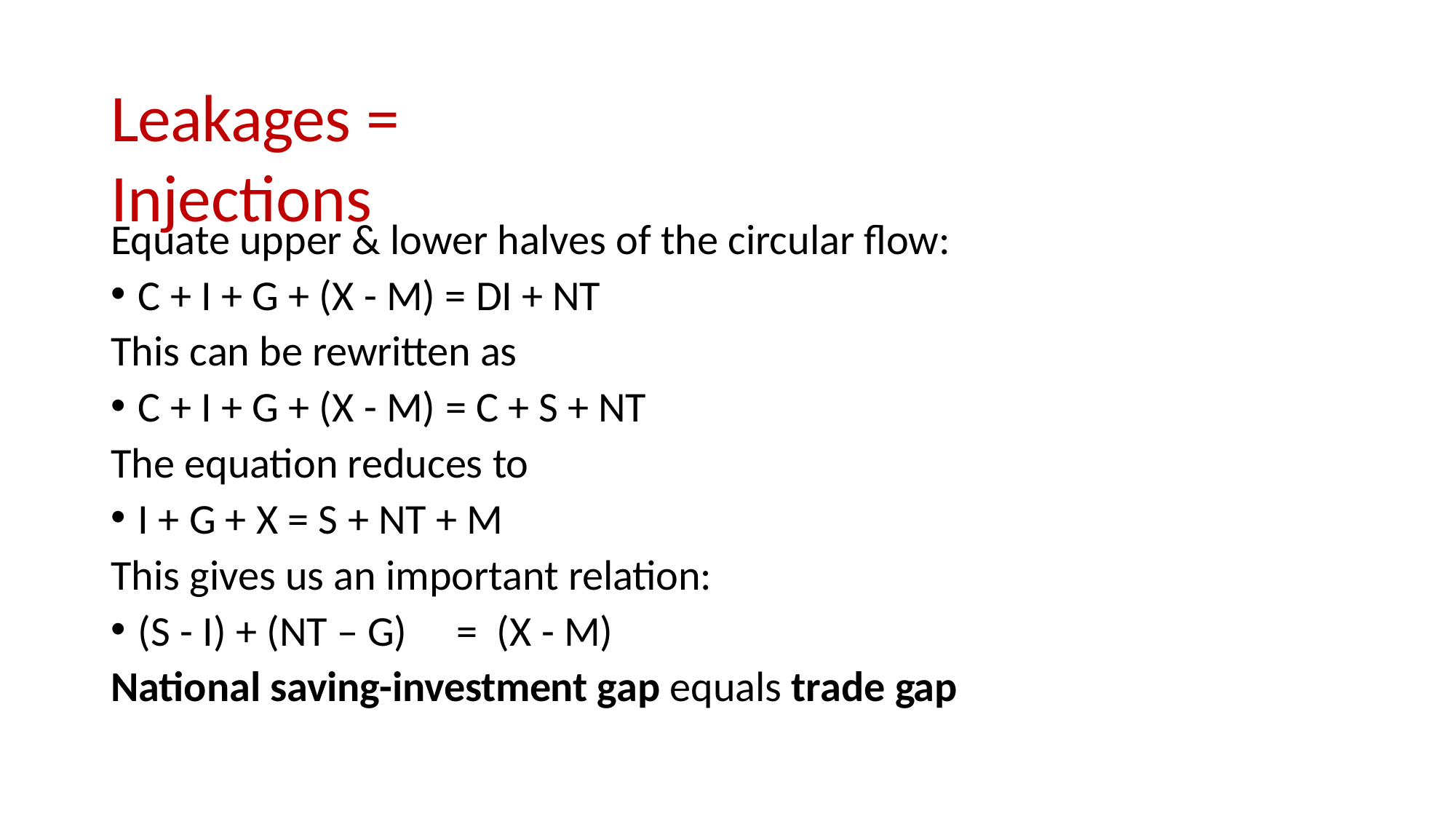

# Leakages = Injections
Equate upper & lower halves of the circular flow:
C + I + G + (X - M) = DI + NT
This can be rewritten as
C + I + G + (X - M) = C + S + NT
The equation reduces to
I + G + X = S + NT + M
This gives us an important relation:
(S - I) + (NT – G)	=	(X - M)
National saving-investment gap equals trade gap